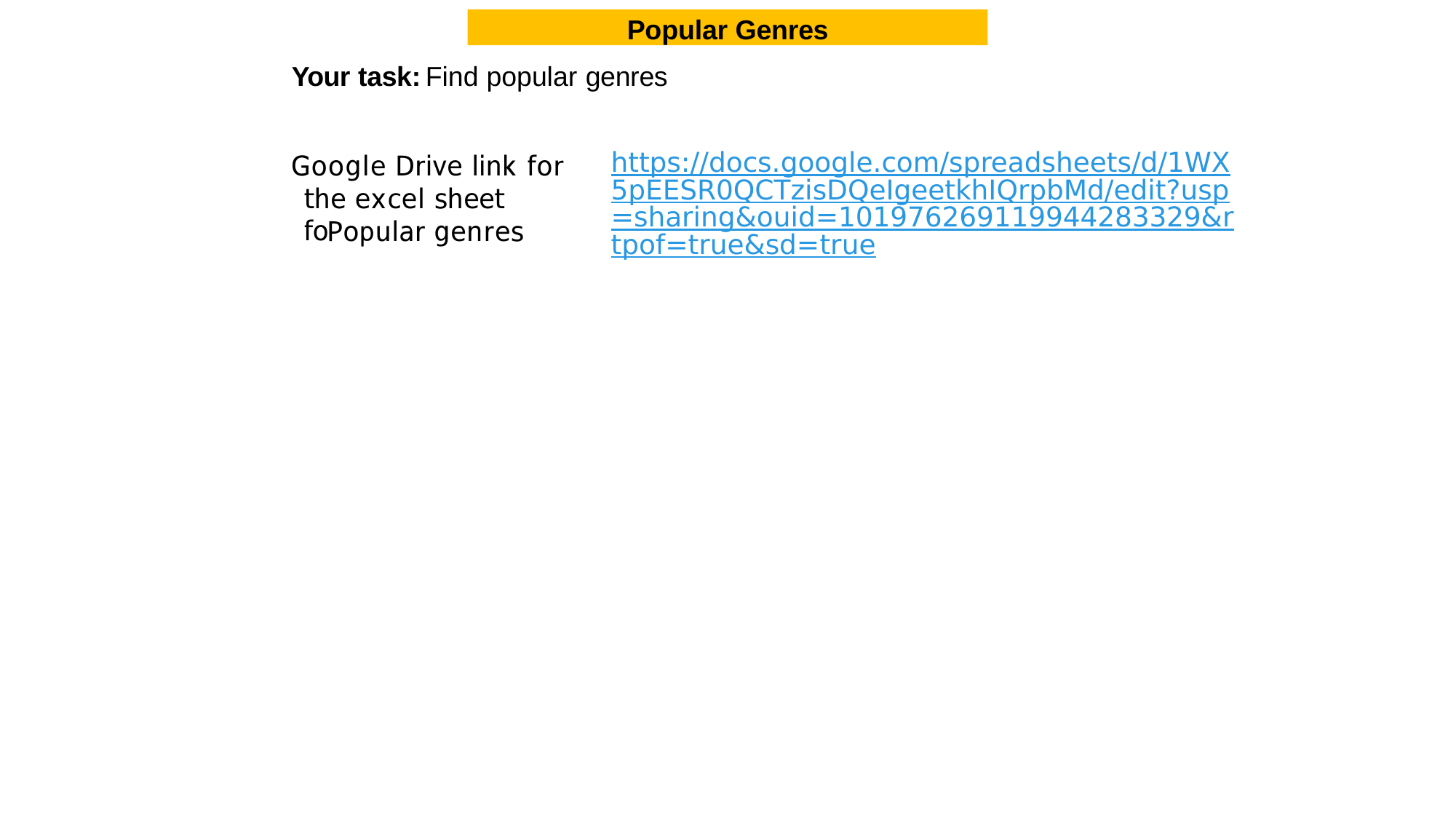

Popular Genres
Find popular genres
Your task:
https://docs.google.com/spreadsheets/d/1WX5pEESR0QCTzisDQeIgeetkhIQrpbMd/edit?usp=sharing&ouid=101976269119944283329&rtpof=true&sd=true
Google Drive link for
the excel sheet for
Popular genres